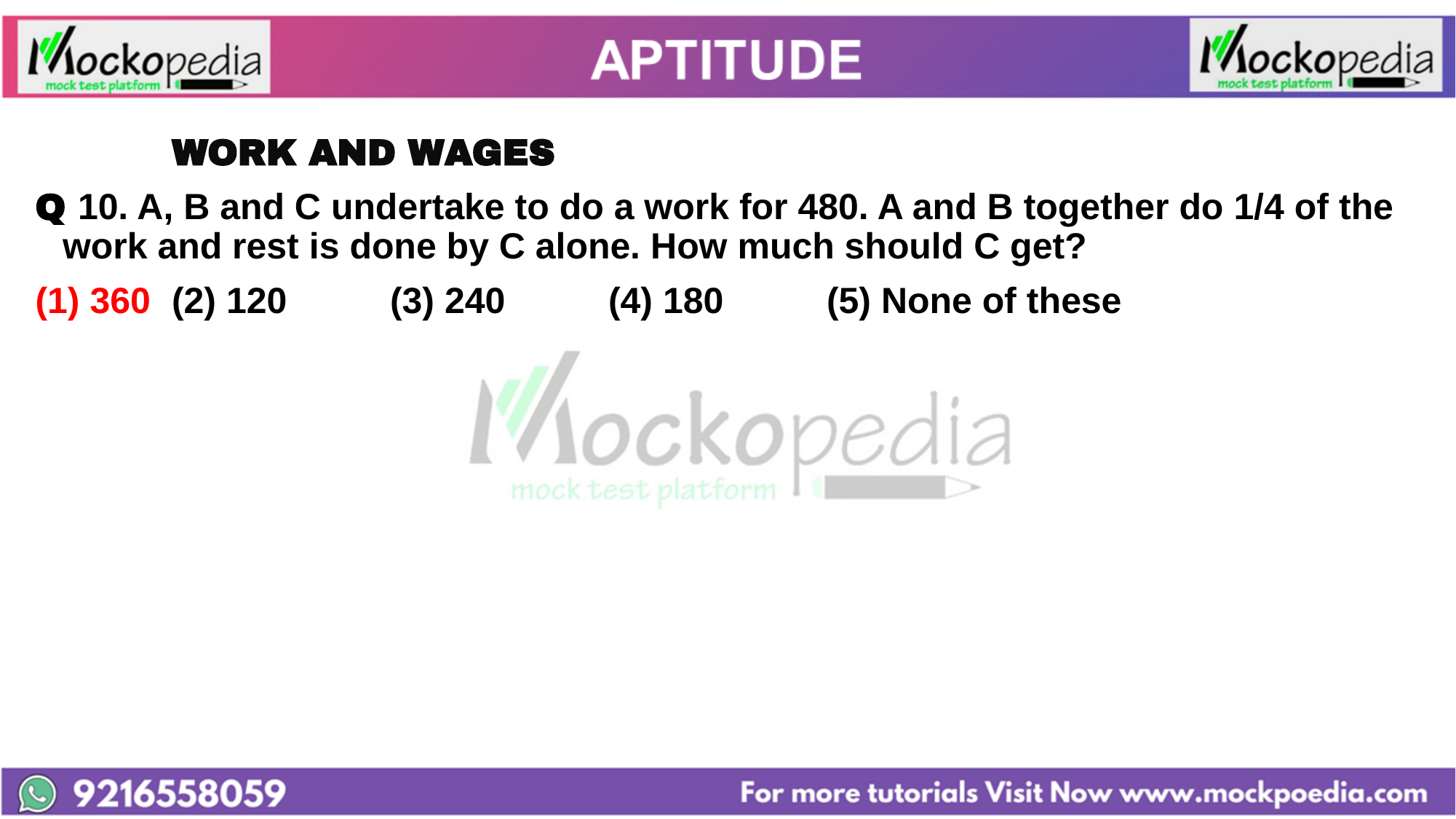

#
		WORK AND WAGES
Q 10. A, B and C undertake to do a work for 480. A and B together do 1/4 of the work and rest is done by C alone. How much should C get?
(1) 360 	(2) 120 	(3) 240 	(4) 180 	(5) None of these